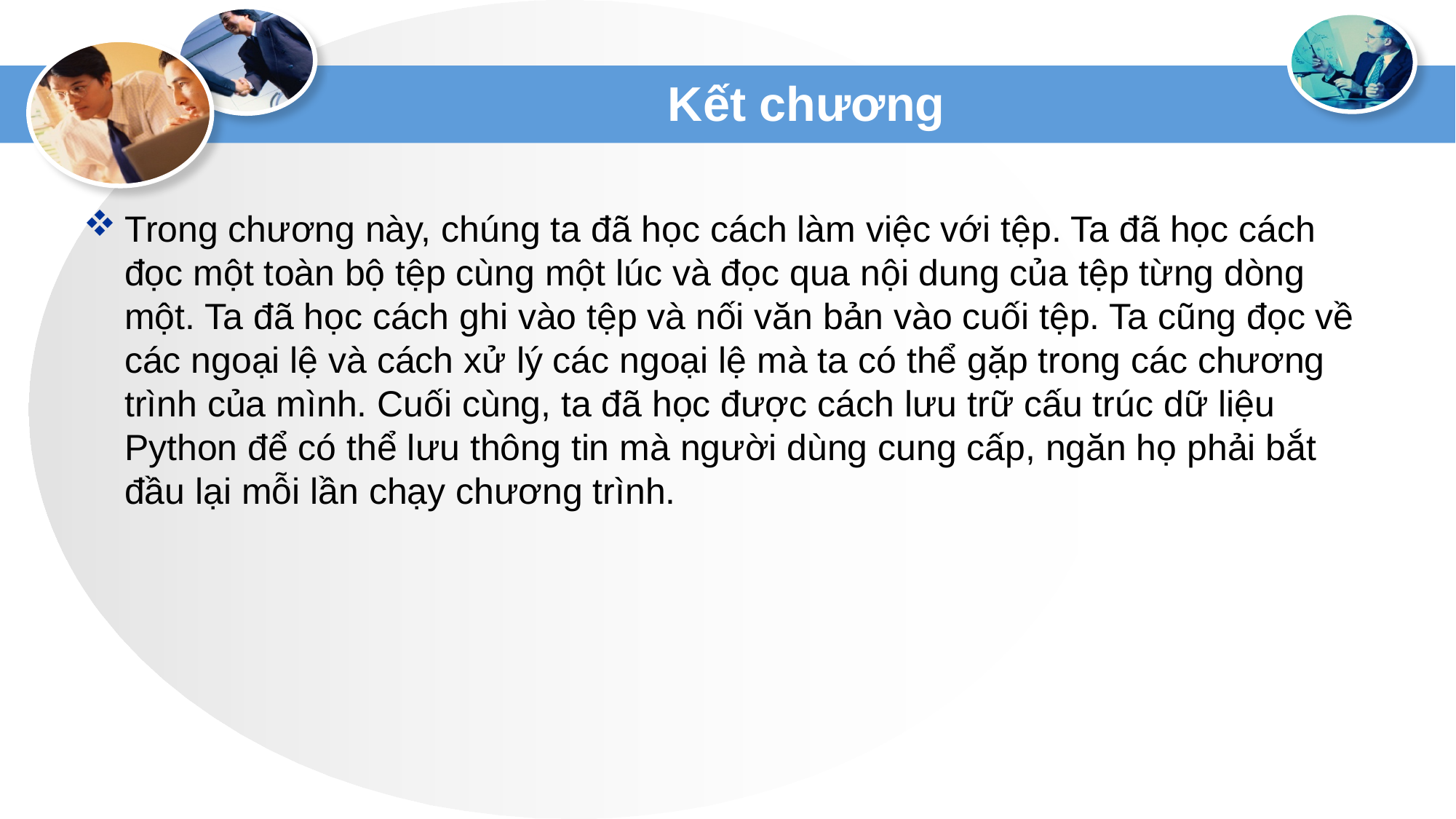

# Kết chương
Trong chương này, chúng ta đã học cách làm việc với tệp. Ta đã học cách đọc một toàn bộ tệp cùng một lúc và đọc qua nội dung của tệp từng dòng một. Ta đã học cách ghi vào tệp và nối văn bản vào cuối tệp. Ta cũng đọc về các ngoại lệ và cách xử lý các ngoại lệ mà ta có thể gặp trong các chương trình của mình. Cuối cùng, ta đã học được cách lưu trữ cấu trúc dữ liệu Python để có thể lưu thông tin mà người dùng cung cấp, ngăn họ phải bắt đầu lại mỗi lần chạy chương trình.